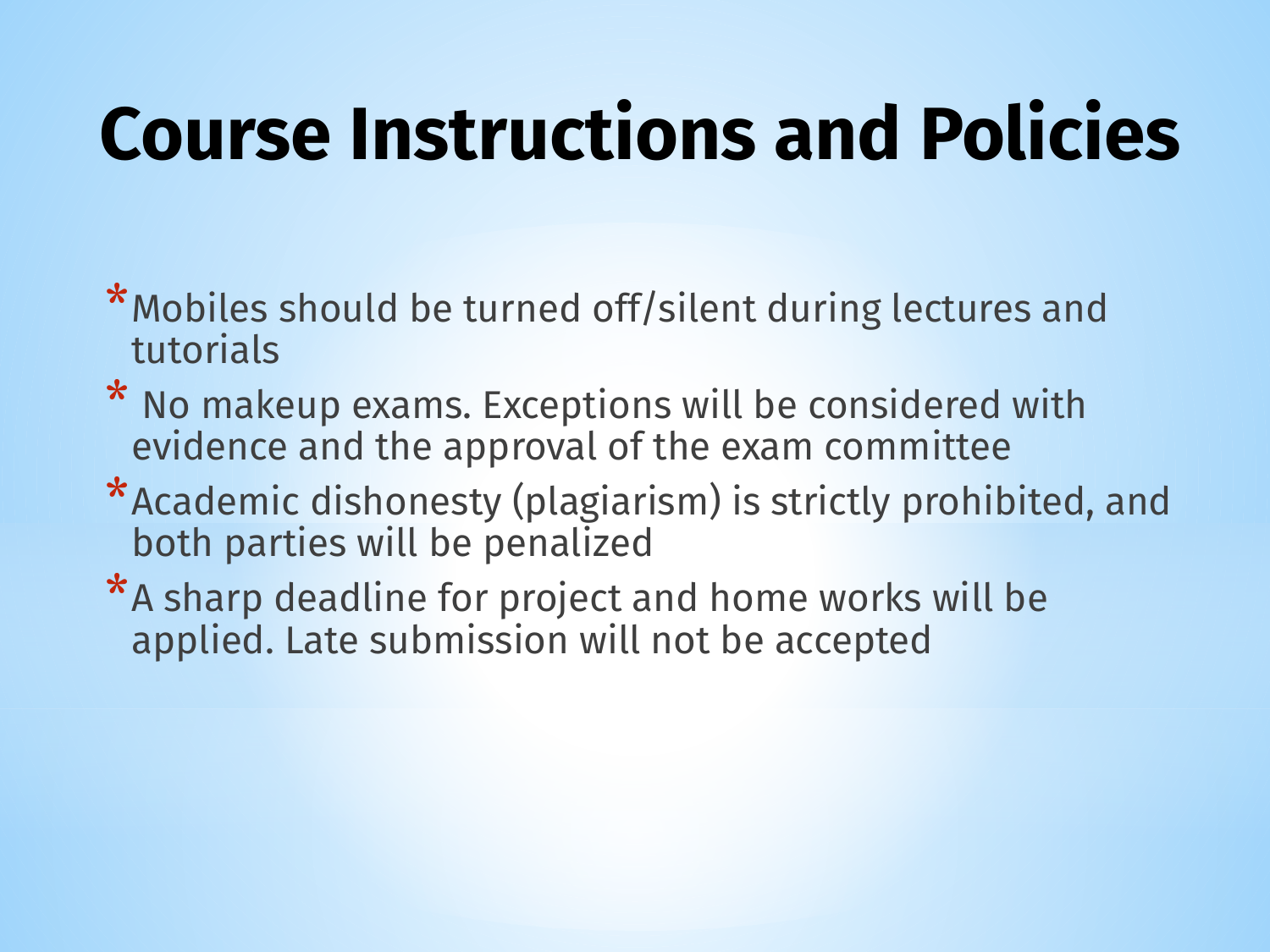

# Course Instructions and Policies
Mobiles should be turned off/silent during lectures and tutorials
 No makeup exams. Exceptions will be considered with evidence and the approval of the exam committee
Academic dishonesty (plagiarism) is strictly prohibited, and both parties will be penalized
A sharp deadline for project and home works will be applied. Late submission will not be accepted